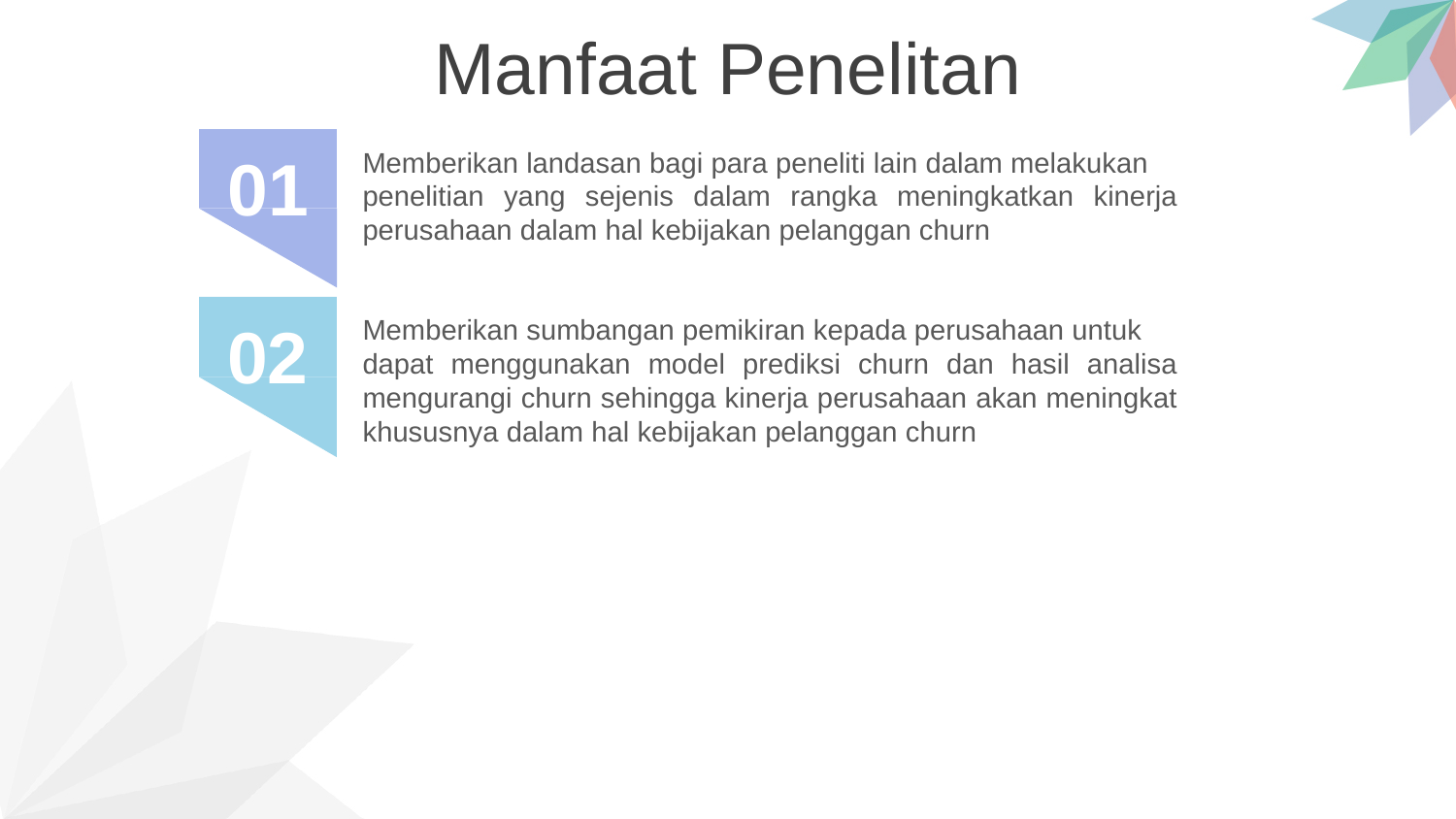

Manfaat Penelitan

01
Memberikan landasan bagi para peneliti lain dalam melakukan
penelitian yang sejenis dalam rangka meningkatkan kinerja perusahaan dalam hal kebijakan pelanggan churn

02
Memberikan sumbangan pemikiran kepada perusahaan untuk
dapat menggunakan model prediksi churn dan hasil analisa mengurangi churn sehingga kinerja perusahaan akan meningkat khususnya dalam hal kebijakan pelanggan churn